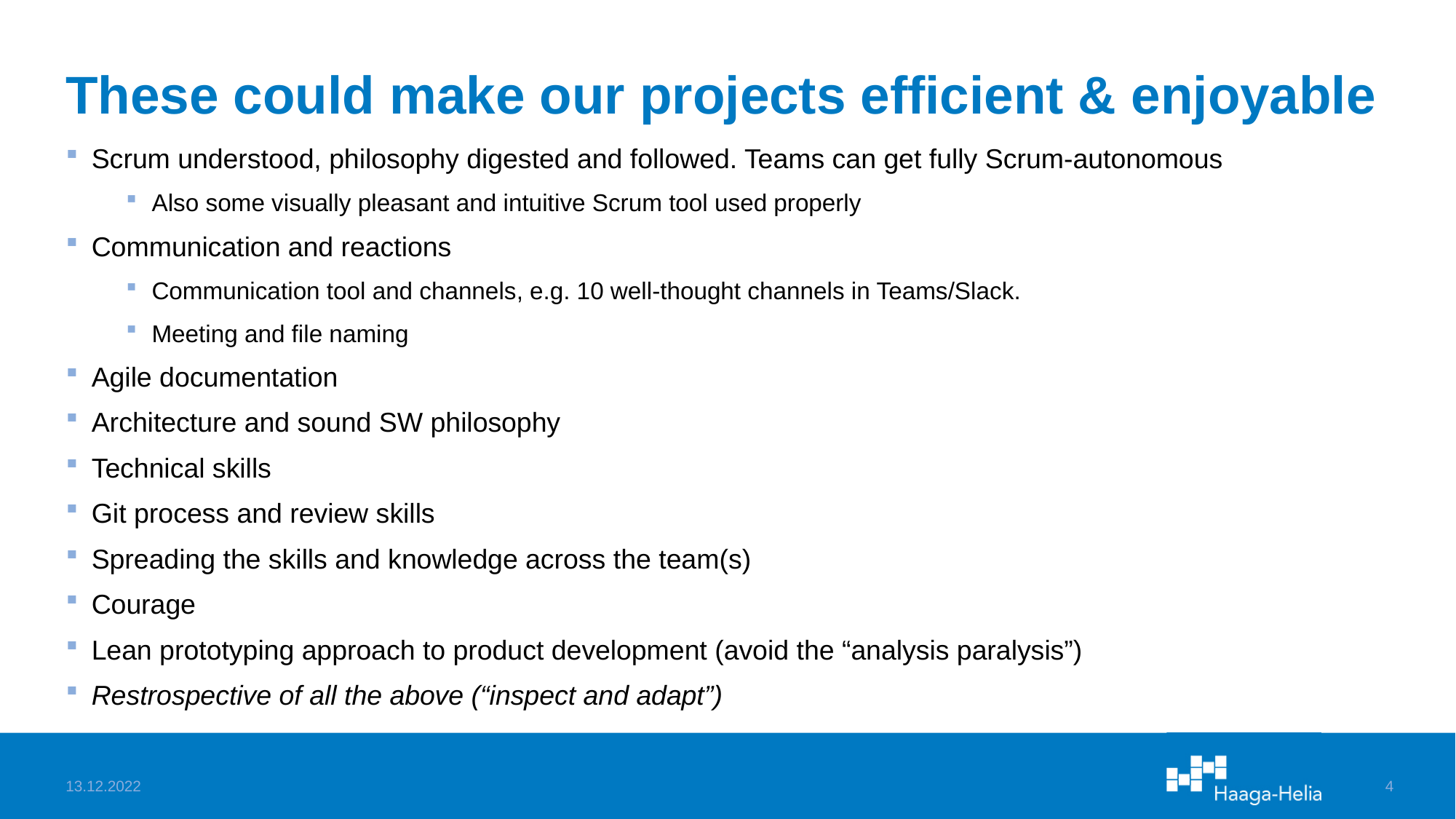

# These could make our projects efficient & enjoyable
Scrum understood, philosophy digested and followed. Teams can get fully Scrum-autonomous
Also some visually pleasant and intuitive Scrum tool used properly
Communication and reactions
Communication tool and channels, e.g. 10 well-thought channels in Teams/Slack.
Meeting and file naming
Agile documentation
Architecture and sound SW philosophy
Technical skills
Git process and review skills
Spreading the skills and knowledge across the team(s)
Courage
Lean prototyping approach to product development (avoid the “analysis paralysis”)
Restrospective of all the above (“inspect and adapt”)

13.12.2022

4